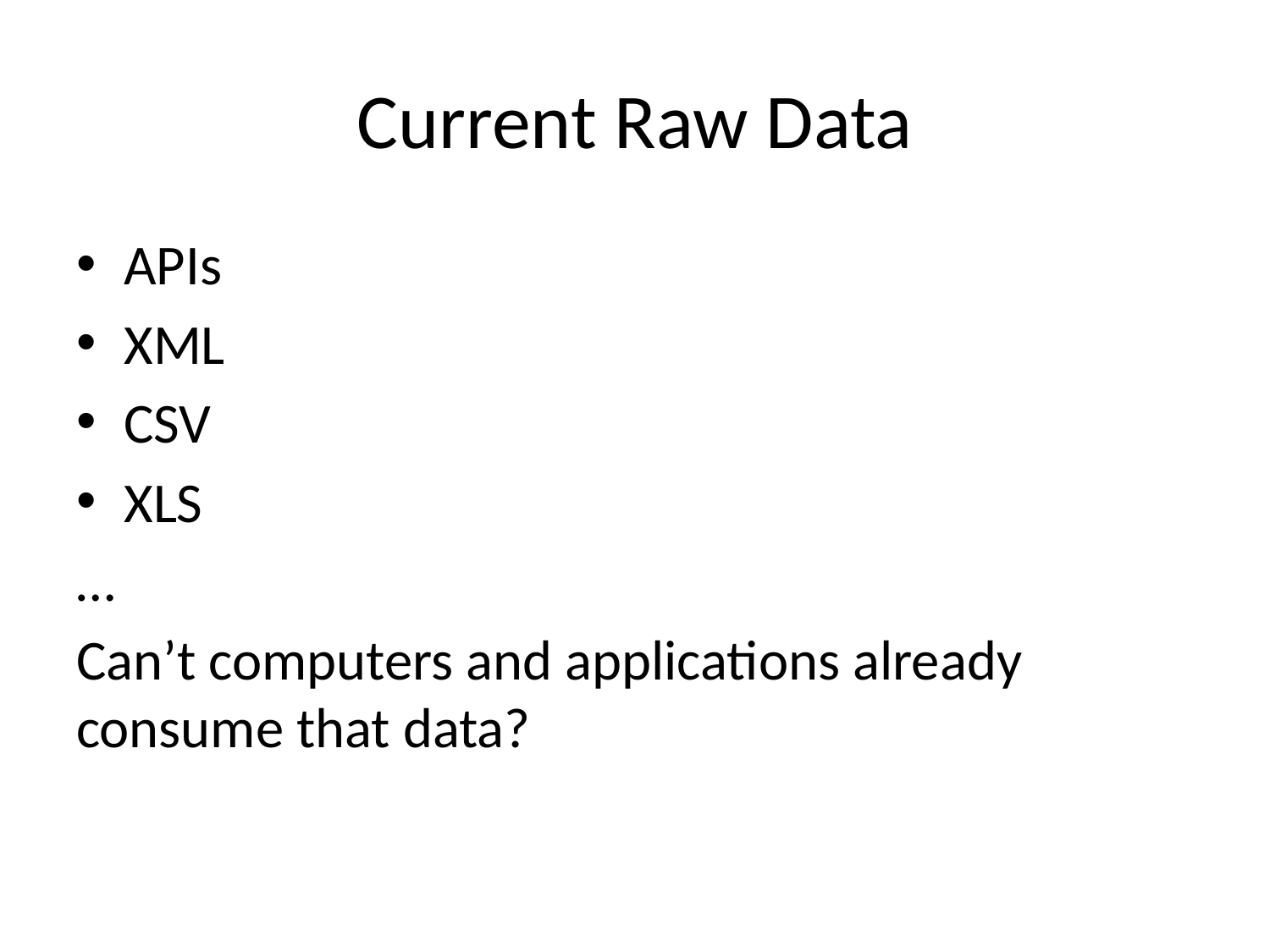

# Current Raw Data
APIs
XML
CSV
XLS
…
Can’t computers and applications already consume that data?